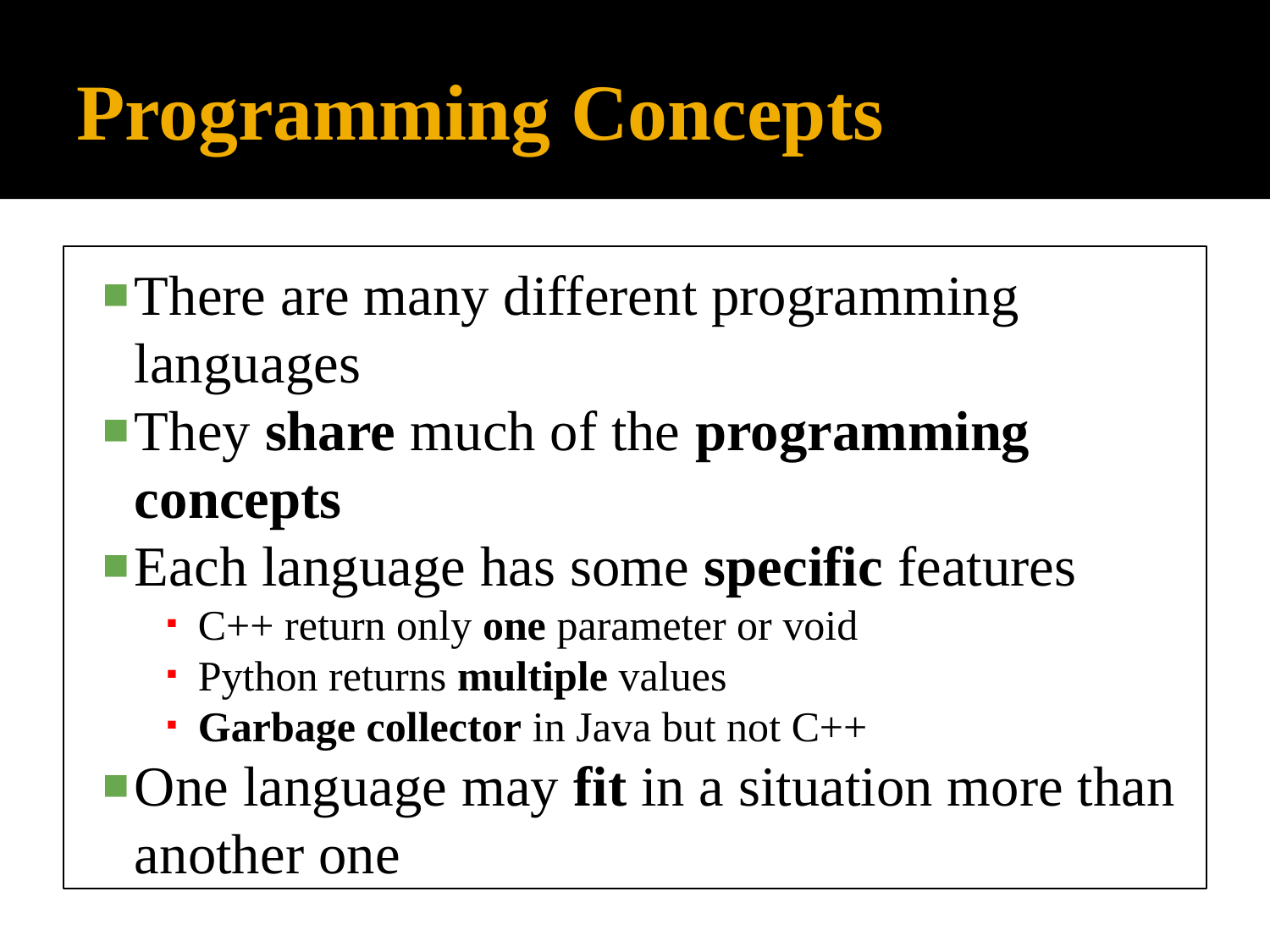

# Programming Concepts
There are many different programming languages
They share much of the programming concepts
Each language has some specific features
C++ return only one parameter or void
Python returns multiple values
Garbage collector in Java but not C++
One language may fit in a situation more than another one